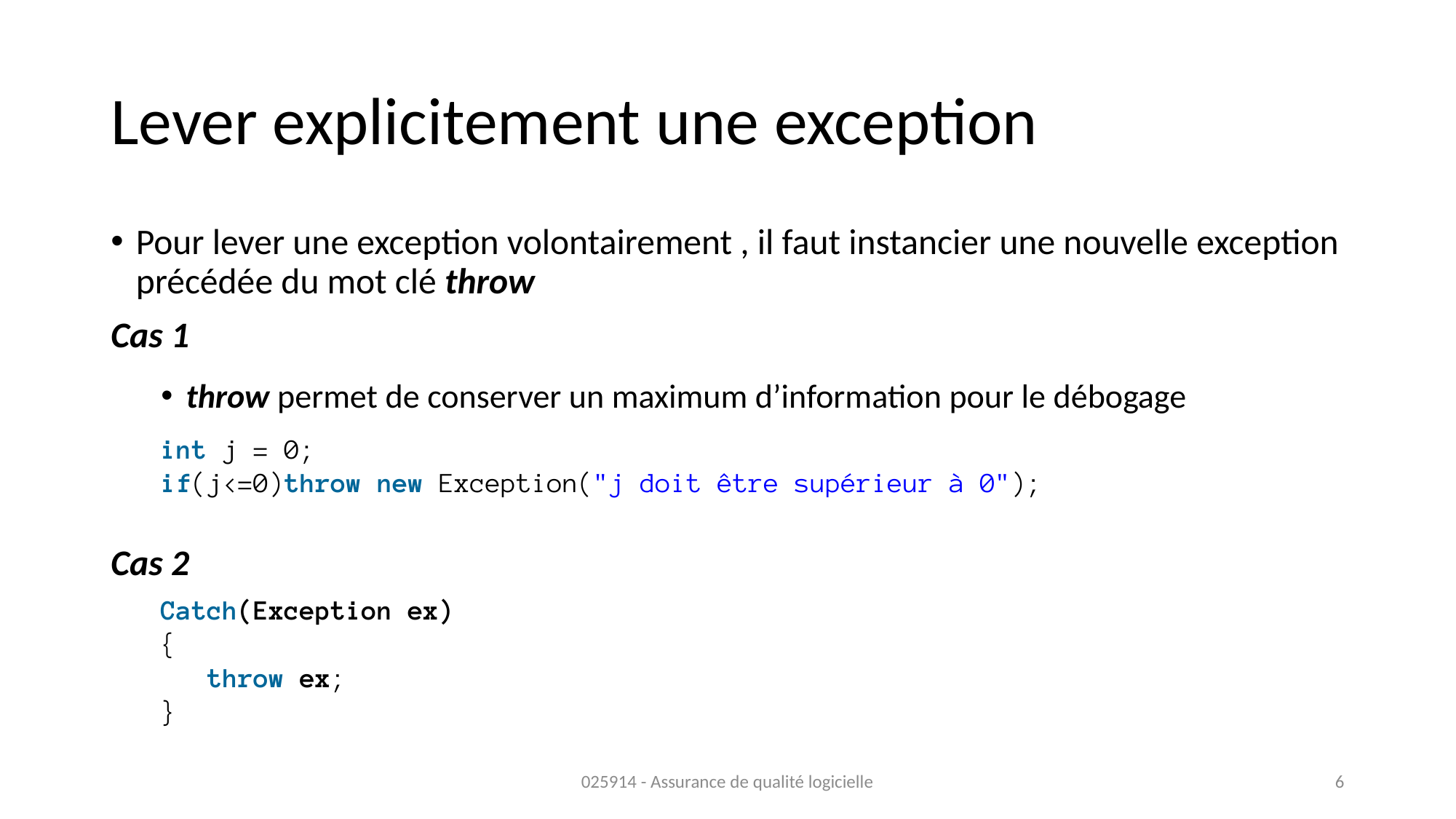

# Lever explicitement une exception
Pour lever une exception volontairement , il faut instancier une nouvelle exception précédée du mot clé throw
Cas 1
throw permet de conserver un maximum d’information pour le débogage
int j = 0;
if(j<=0)throw new Exception("j doit être supérieur à 0");

Cas 2
Catch(Exception ex)
{
   throw ex;
}

025914 - Assurance de qualité logicielle
6